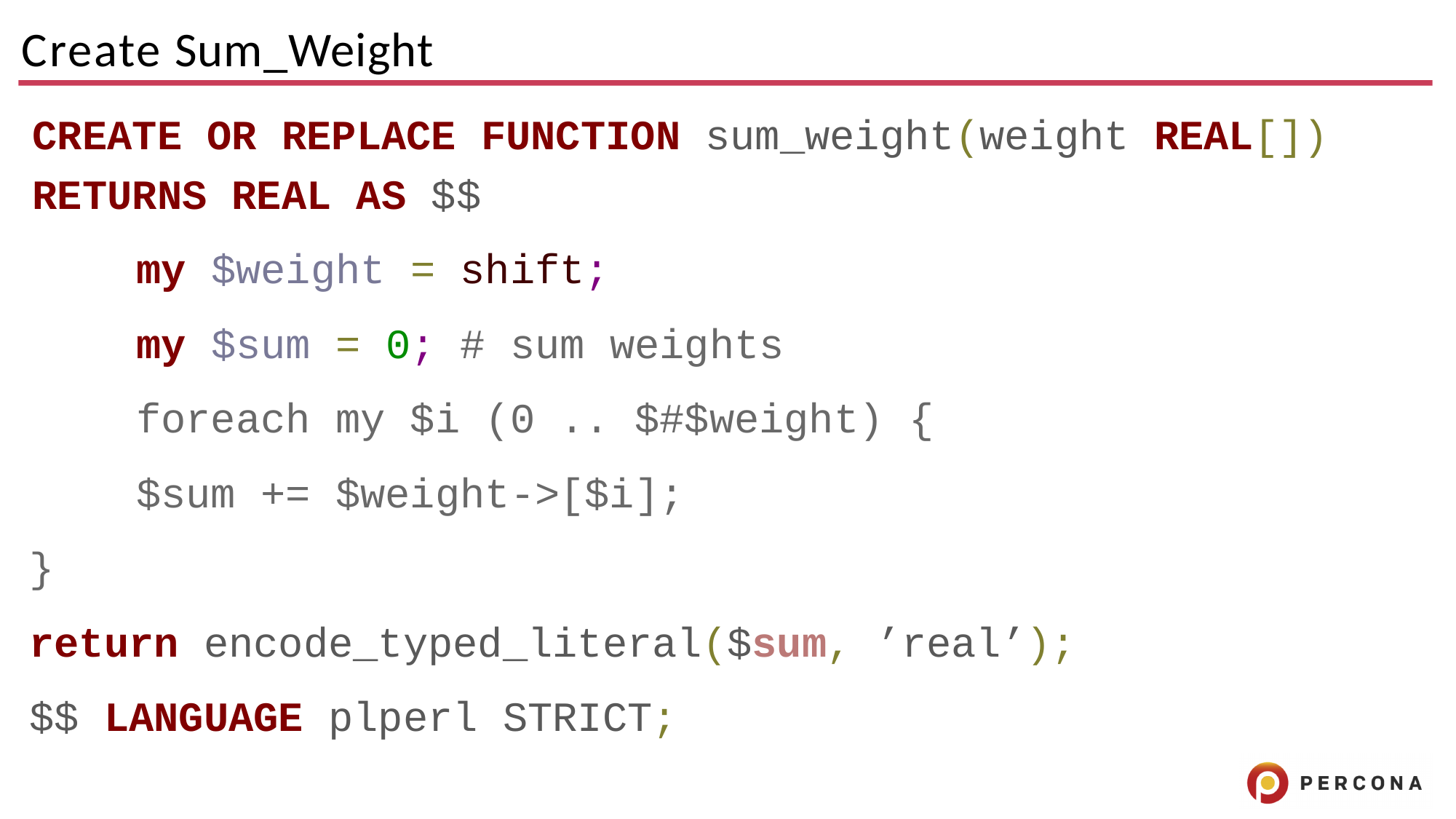

# Create Sum_Weight
CREATE OR REPLACE FUNCTION sum_weight(weight REAL[]) RETURNS REAL AS $$
	my $weight = shift;
	my $sum = 0; # sum weights
	foreach my $i (0 .. $#$weight) {
		$sum += $weight->[$i];
}
return encode_typed_literal($sum, ’real’);
$$ LANGUAGE plperl STRICT;